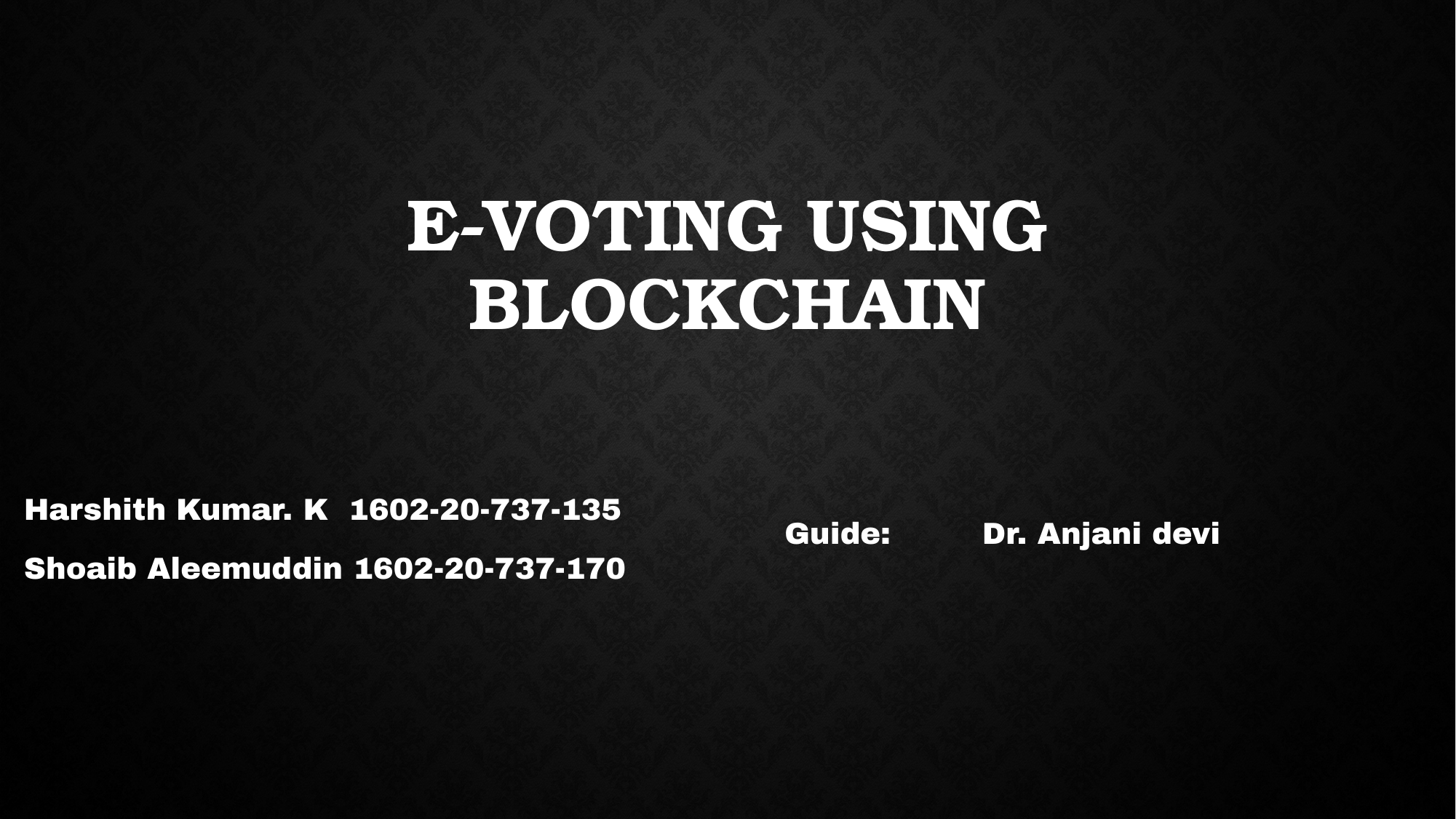

# E-Voting using blockchain
Harshith Kumar. K  1602-20-737-135
Shoaib Aleemuddin 1602-20-737-170

Guide:         Dr. Anjani devi